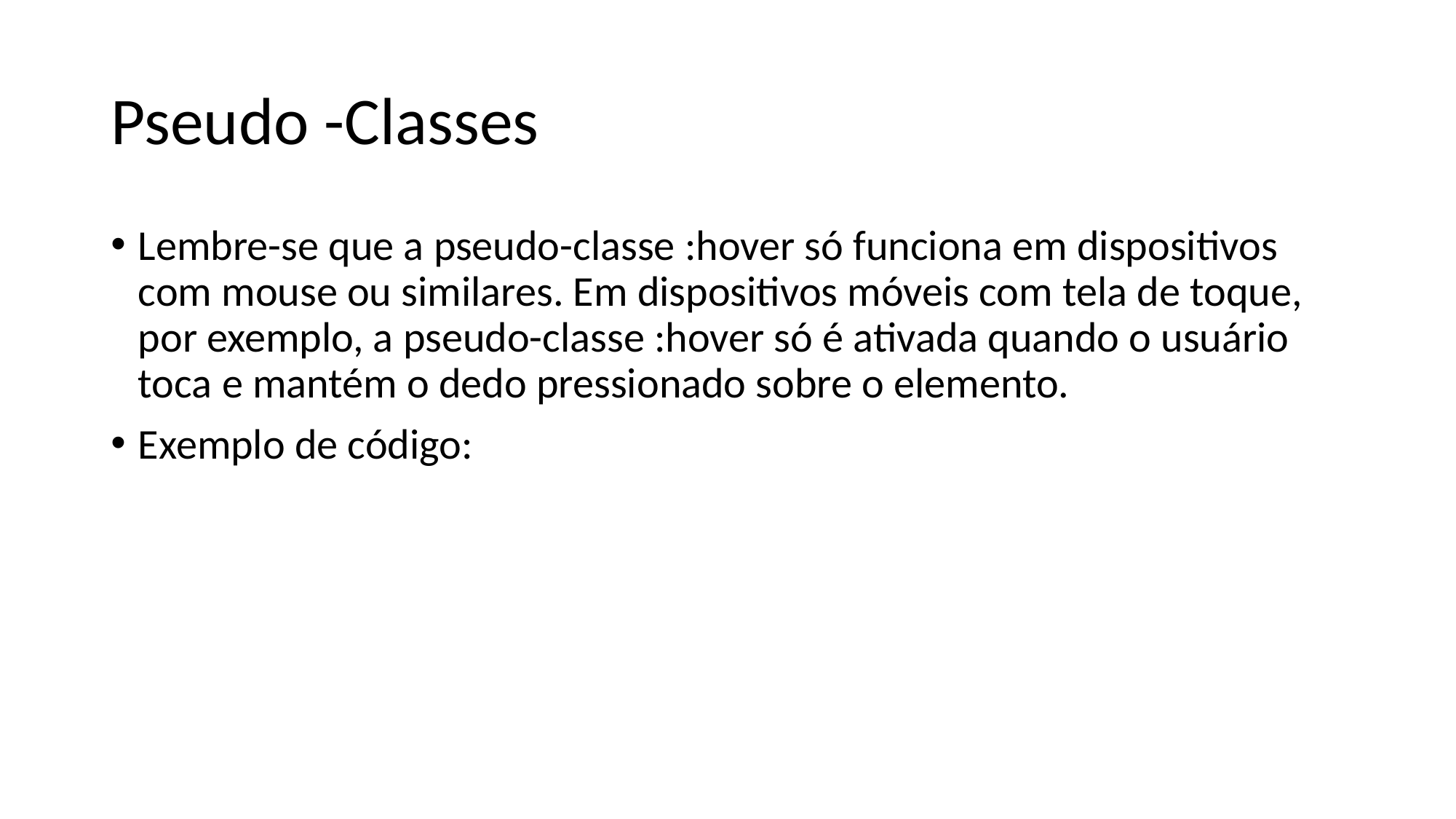

# Pseudo -Classes
Lembre-se que a pseudo-classe :hover só funciona em dispositivos com mouse ou similares. Em dispositivos móveis com tela de toque, por exemplo, a pseudo-classe :hover só é ativada quando o usuário toca e mantém o dedo pressionado sobre o elemento.
Exemplo de código: